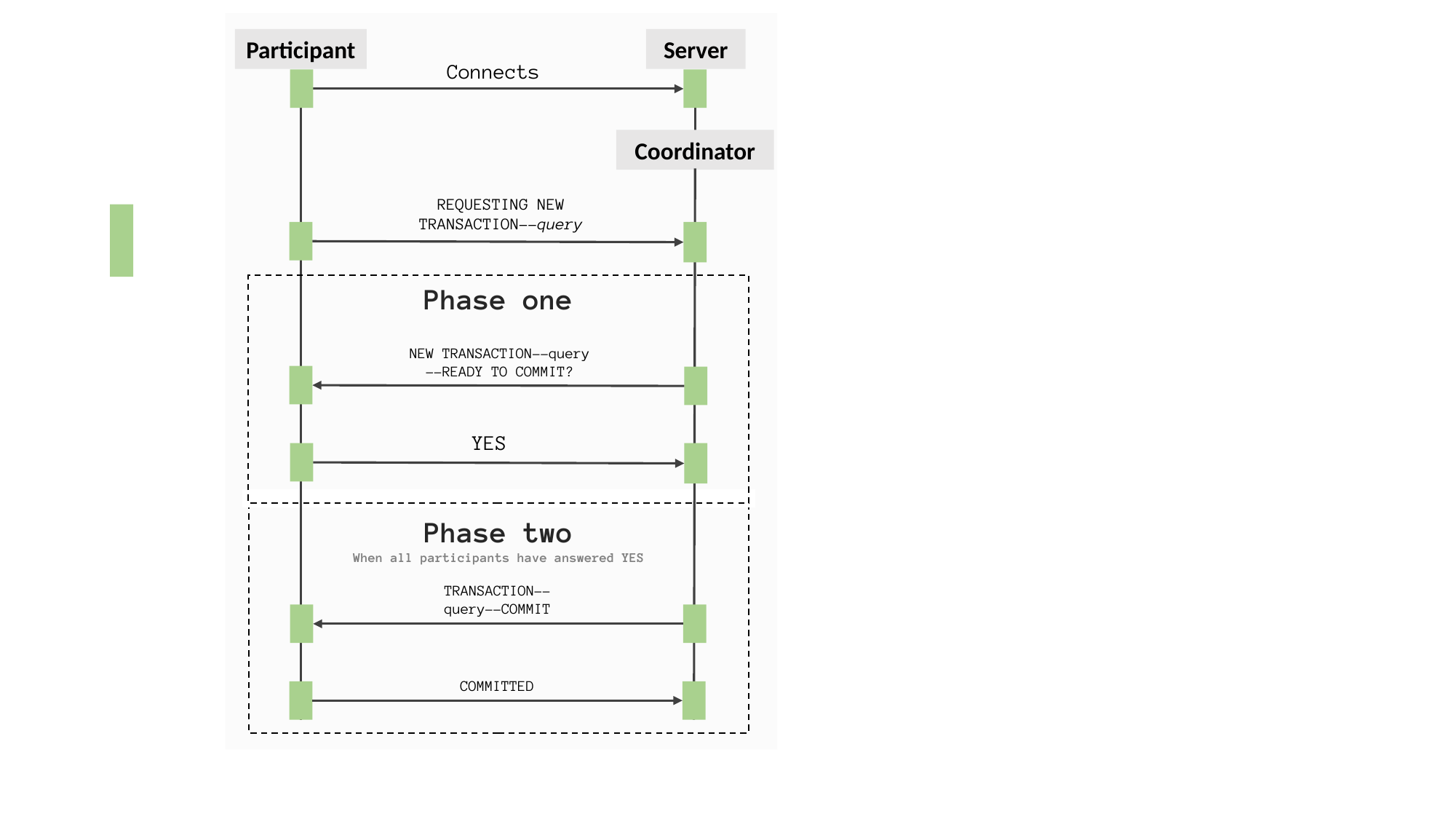

Participant
Server
Connects

Coordinator
REQUESTING NEW TRANSACTION--query

Phase one

NEW TRANSACTION--query --READY TO COMMIT?

YES

Phase two
When all participants have answered YES
TRANSACTION--query--COMMIT

COMMITTED